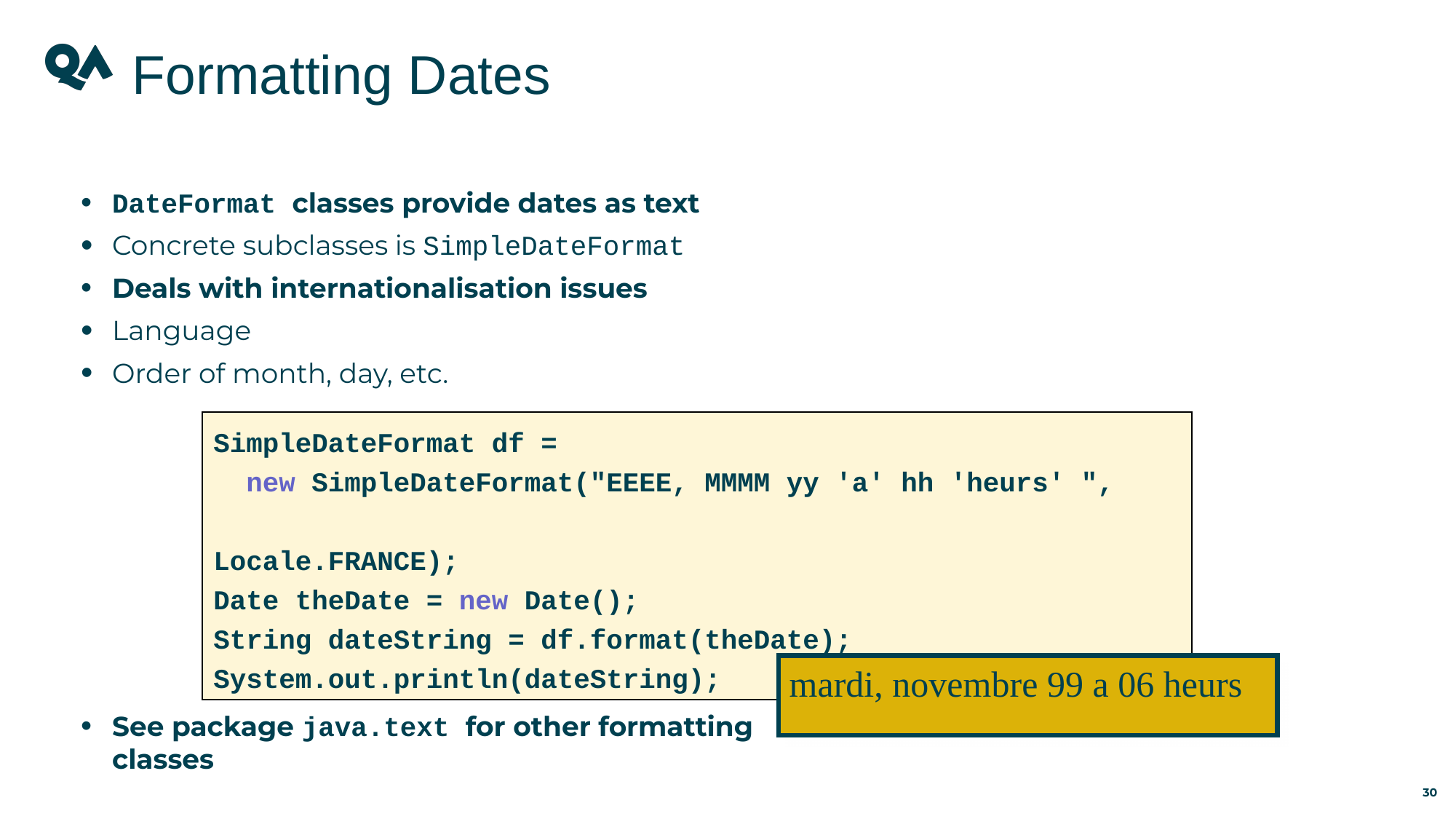

Formatting Dates
DateFormat classes provide dates as text
Concrete subclasses is SimpleDateFormat
Deals with internationalisation issues
Language
Order of month, day, etc.

See package java.text for other formatting classes
SimpleDateFormat df =
  new SimpleDateFormat("EEEE, MMMM yy 'a' hh 'heurs' ", 								Locale.FRANCE);
Date theDate = new Date();
String dateString = df.format(theDate);
System.out.println(dateString);
mardi, novembre 99 a 06 heurs

30